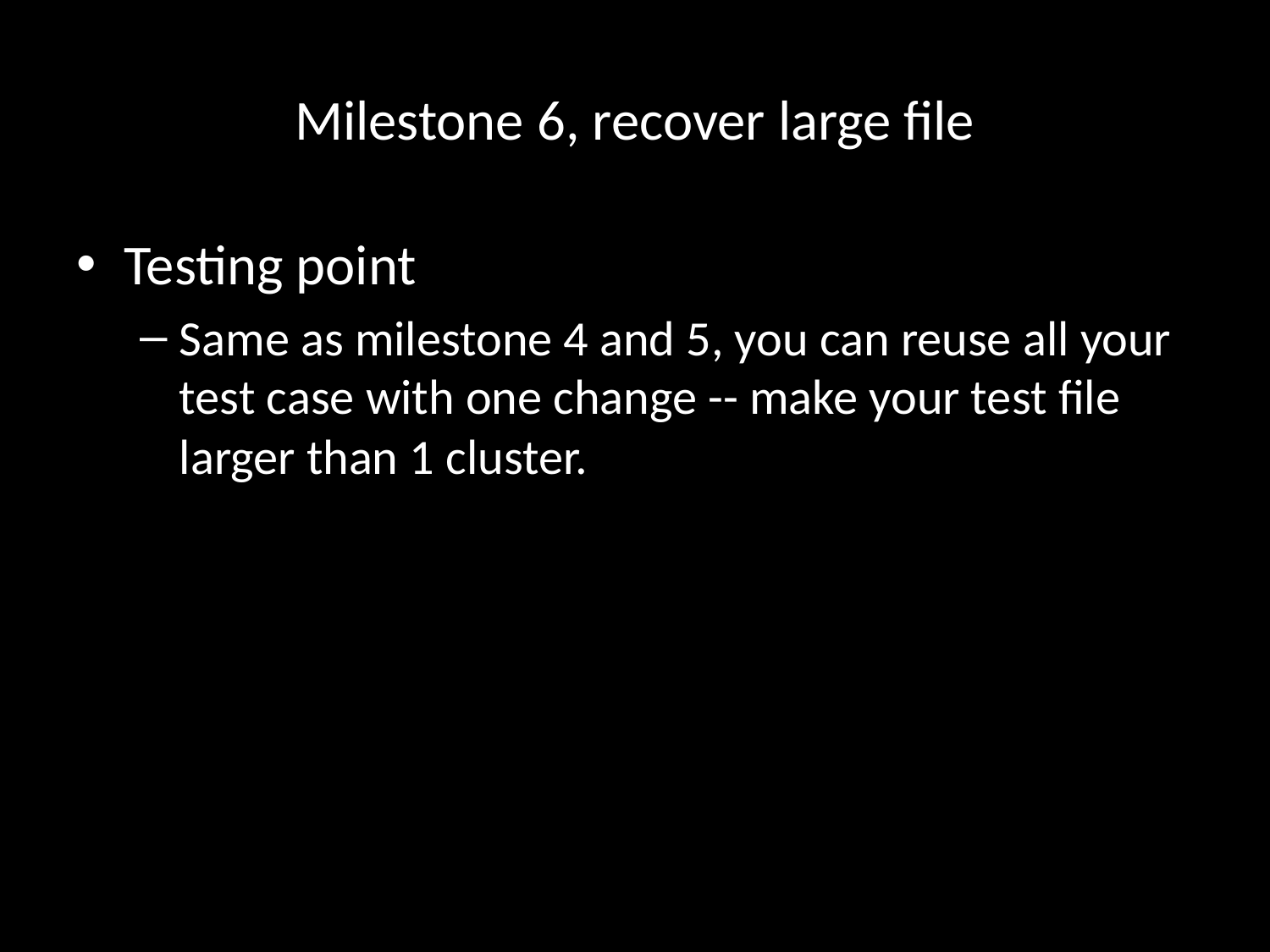

# Milestone 6, recover large file
Testing point
Same as milestone 4 and 5, you can reuse all your test case with one change -- make your test file larger than 1 cluster.